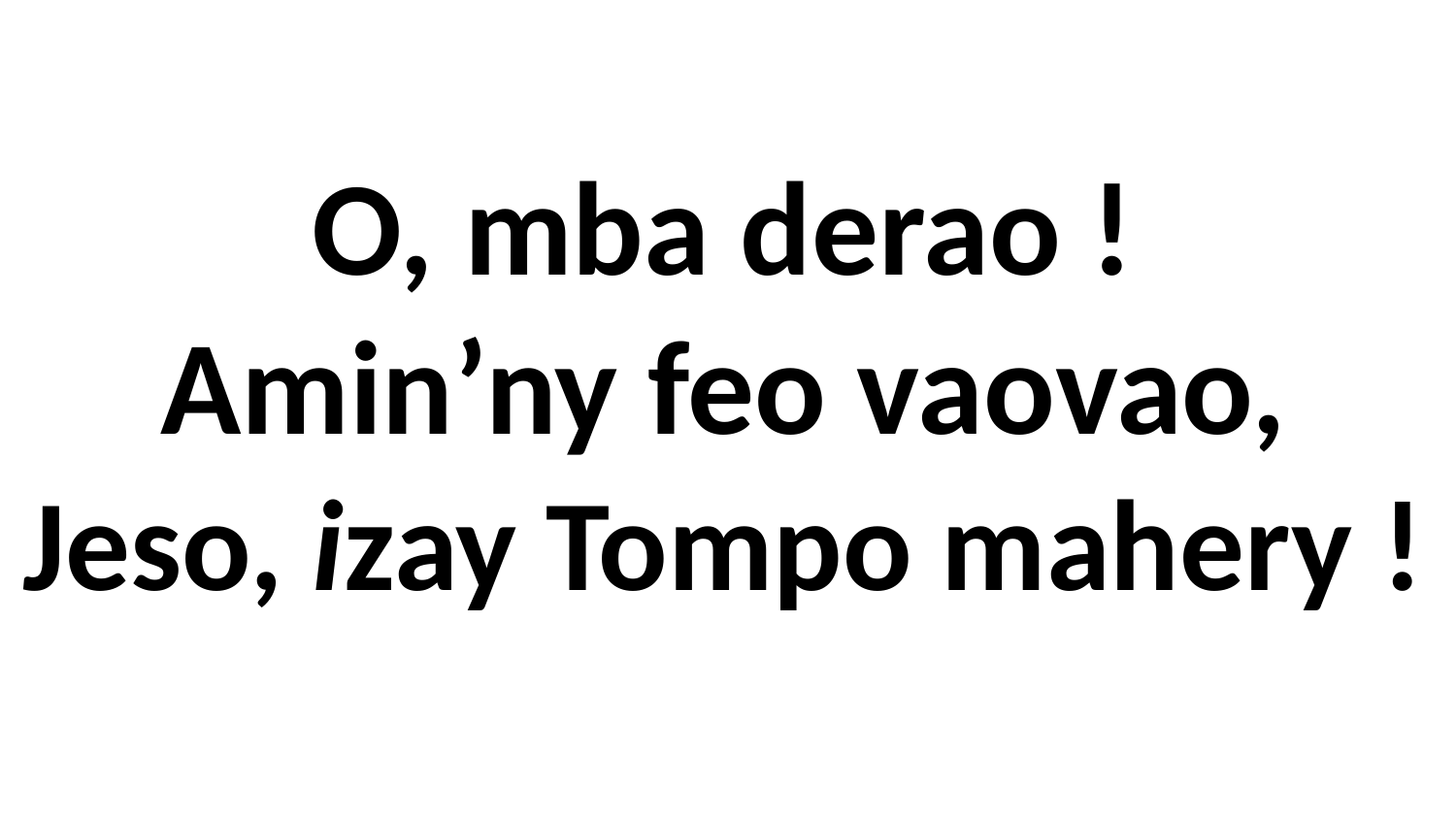

# O, mba derao ! Amin’ny feo vaovao, Jeso, izay Tompo mahery !